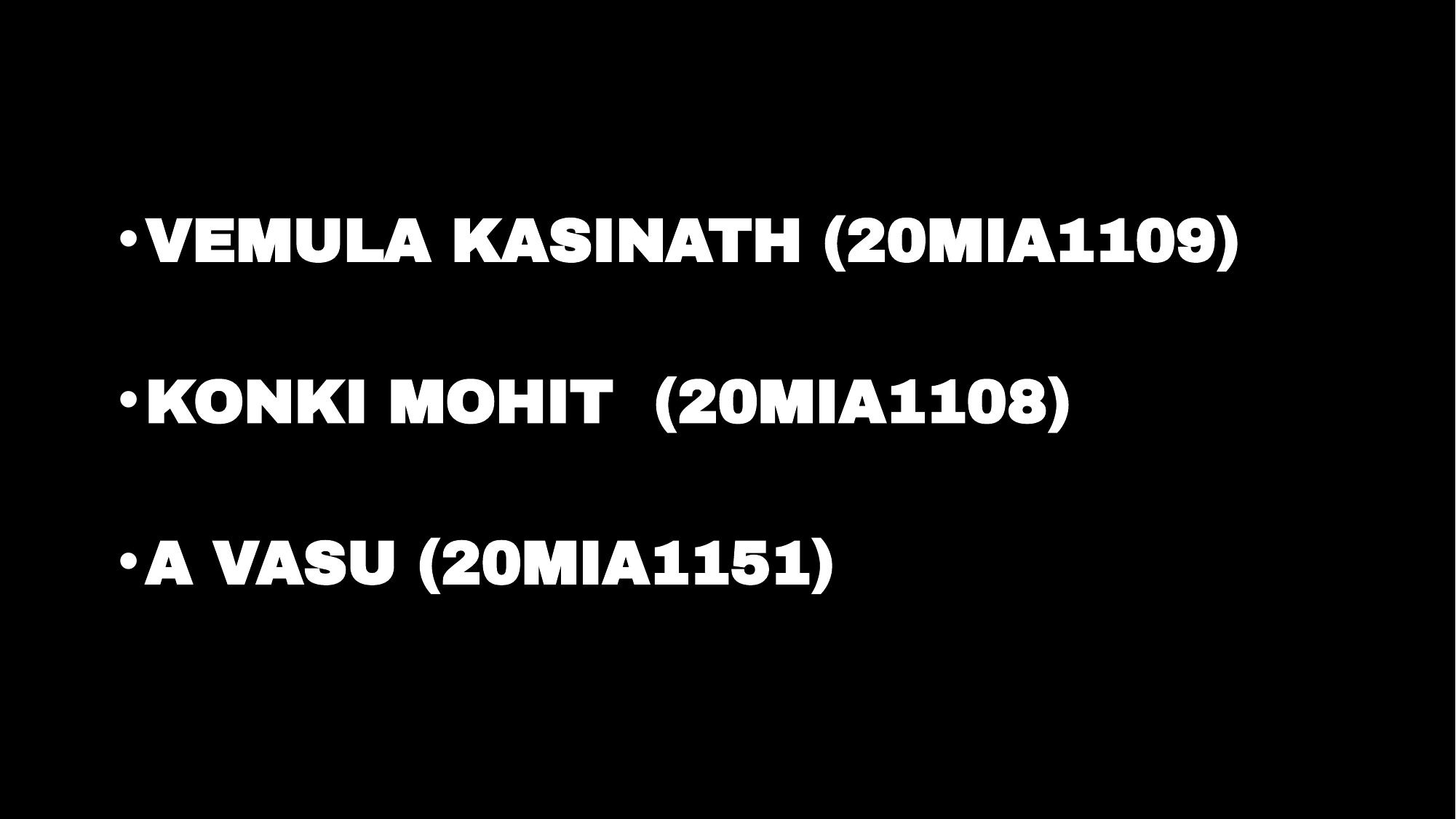

VEMULA KASINATH (20MIA1109)

KONKI MOHIT  (20MIA1108)

A VASU (20MIA1151)